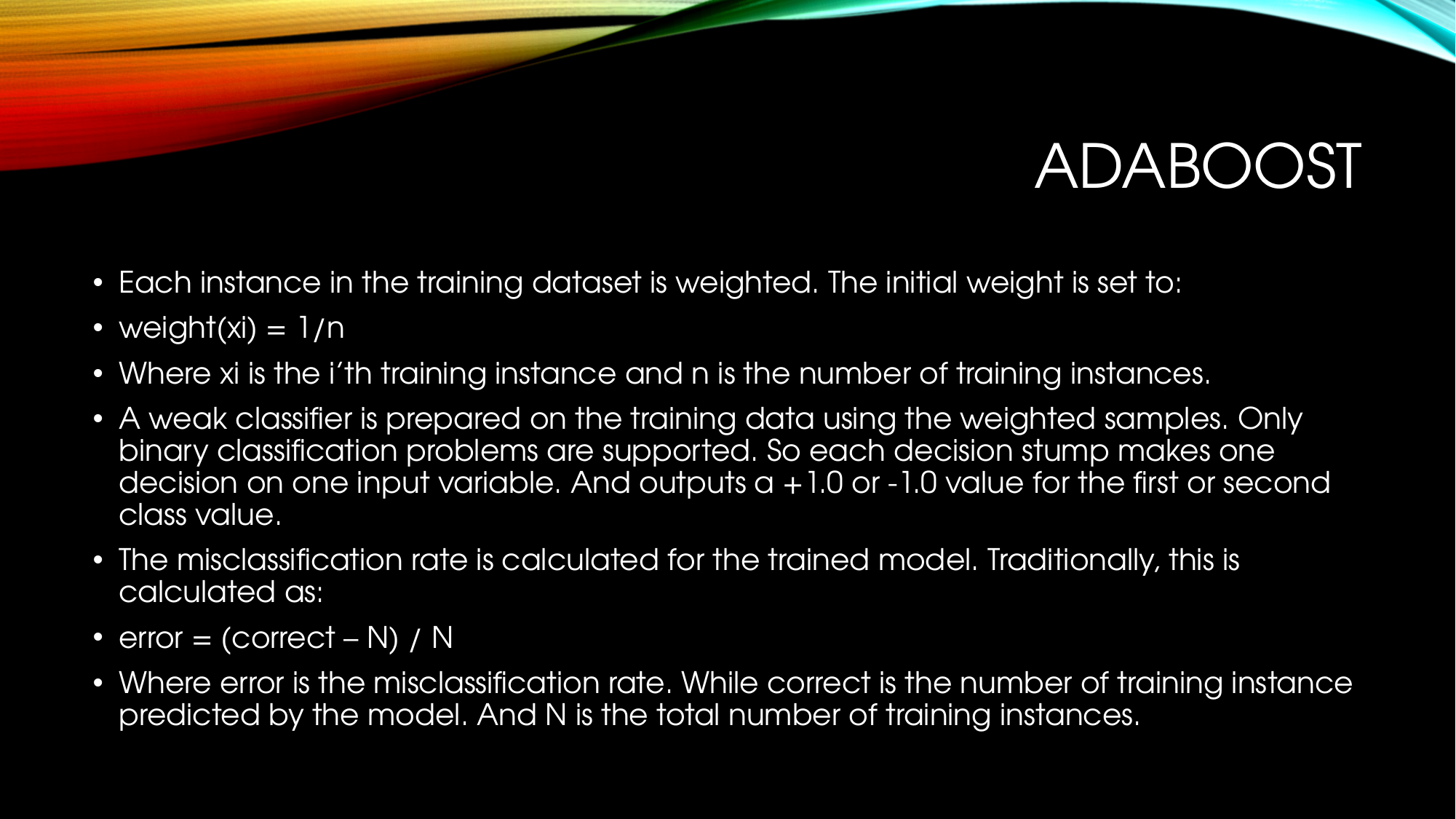

# ADABOOST
Each instance in the training dataset is weighted. The initial weight is set to:
weight(xi) = 1/n
Where xi is the i’th training instance and n is the number of training instances.
A weak classifier is prepared on the training data using the weighted samples. Only binary classification problems are supported. So each decision stump makes one decision on one input variable. And outputs a +1.0 or -1.0 value for the first or second class value.
The misclassification rate is calculated for the trained model. Traditionally, this is calculated as:
error = (correct – N) / N
Where error is the misclassification rate. While correct is the number of training instance predicted by the model. And N is the total number of training instances.